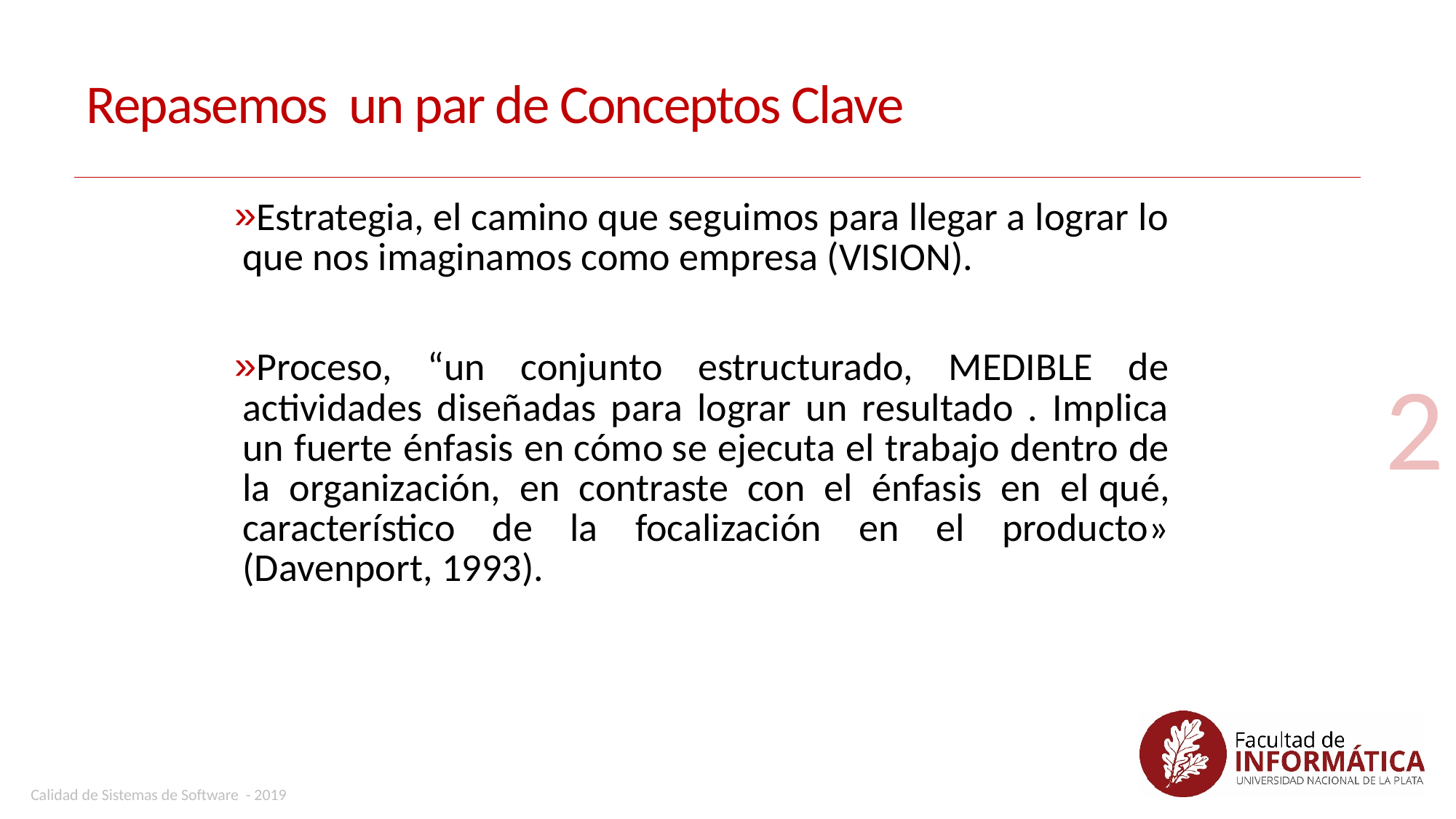

Repasemos  un par de Conceptos Clave
Estrategia, el camino que seguimos para llegar a lograr lo que nos imaginamos como empresa (VISION).

Proceso, “un conjunto estructurado, MEDIBLE de actividades diseñadas para lograr un resultado . Implica un fuerte énfasis en cómo se ejecuta el trabajo dentro de la organización, en contraste con el énfasis en el qué, característico de la focalización en el producto» (Davenport, 1993).

2
Calidad de Sistemas de Software  - 2019